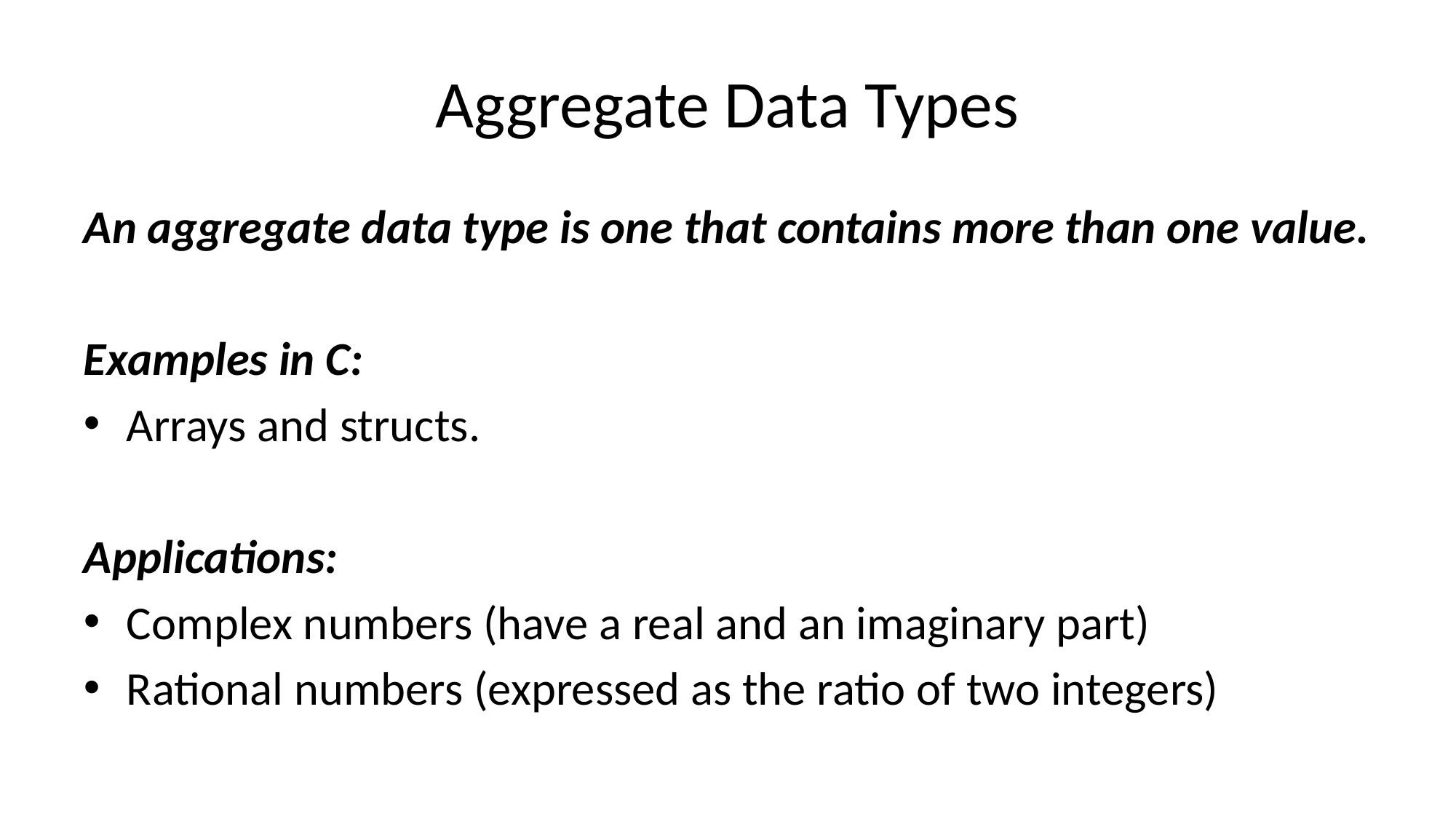

# Aggregate Data Types
An aggregate data type is one that contains more than one value.

Examples in C:
Arrays and structs.

Applications:
Complex numbers (have a real and an imaginary part)
Rational numbers (expressed as the ratio of two integers)